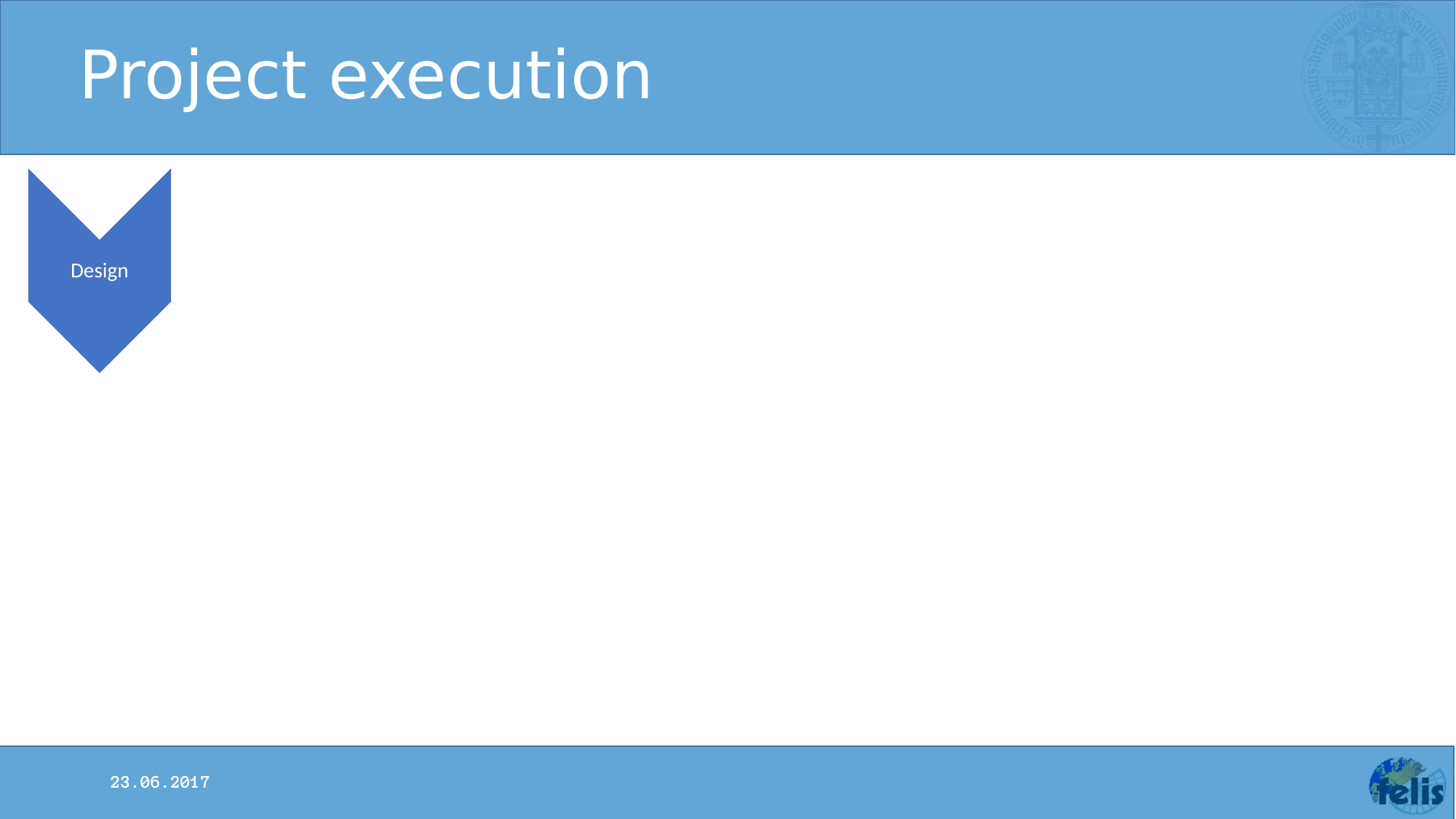

# Project execution

Design
Who should the GUI look like?
What are the main elements?
What is the final product?
Implementation
Who should do what?
What do you have already?
What needs to be implemented?
Error handling
What can go wrong regarding packages and dependencies?
What are possible errors regarding my functions?
What can the user do wrong?

23.06.2017
Python 2
4